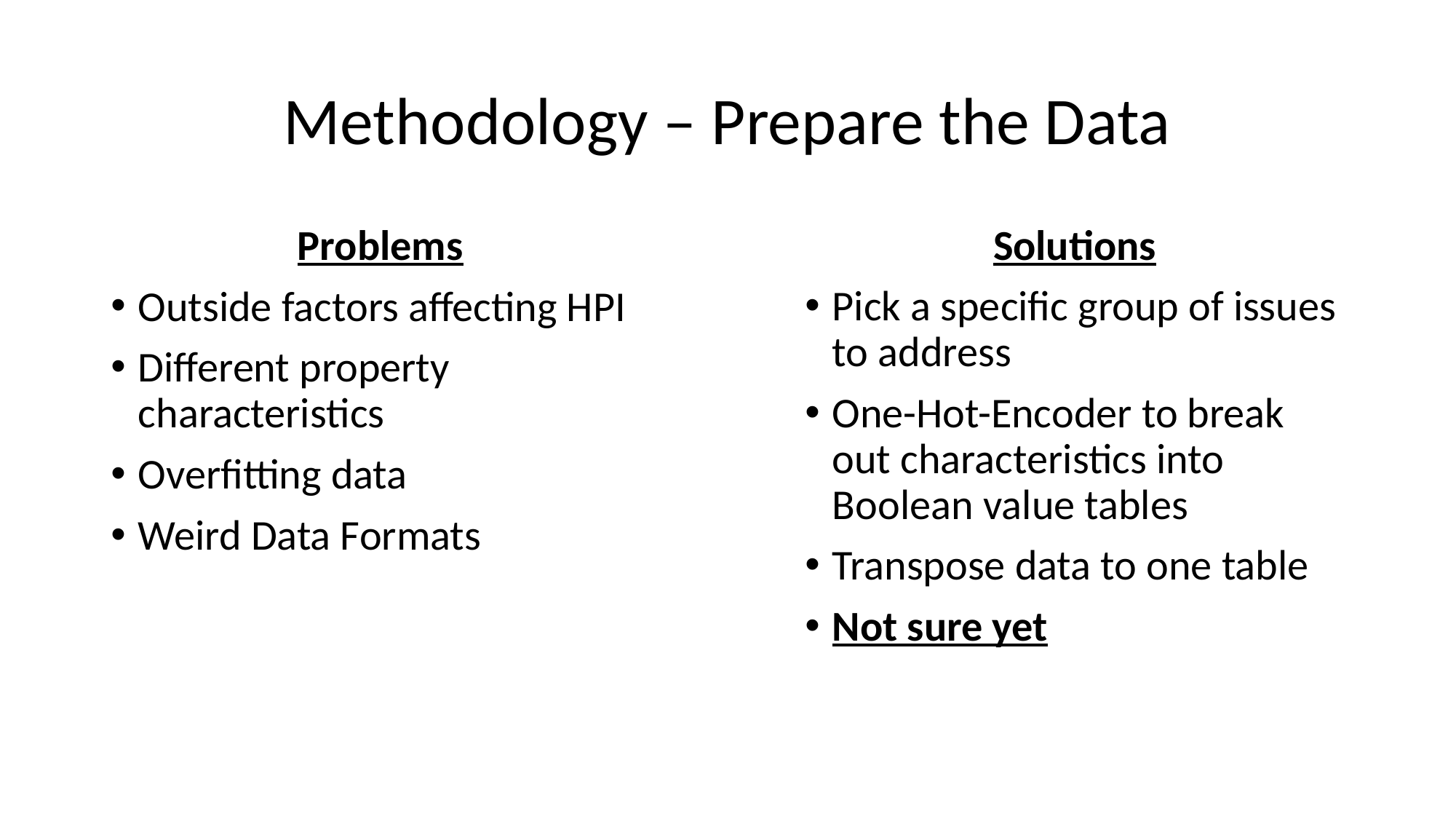

# Methodology – Prepare the Data
Problems
Outside factors affecting HPI
Different property characteristics
Overfitting data
Weird Data Formats

Solutions
Pick a specific group of issues to address
One-Hot-Encoder to break out characteristics into Boolean value tables
Transpose data to one table
Not sure yet